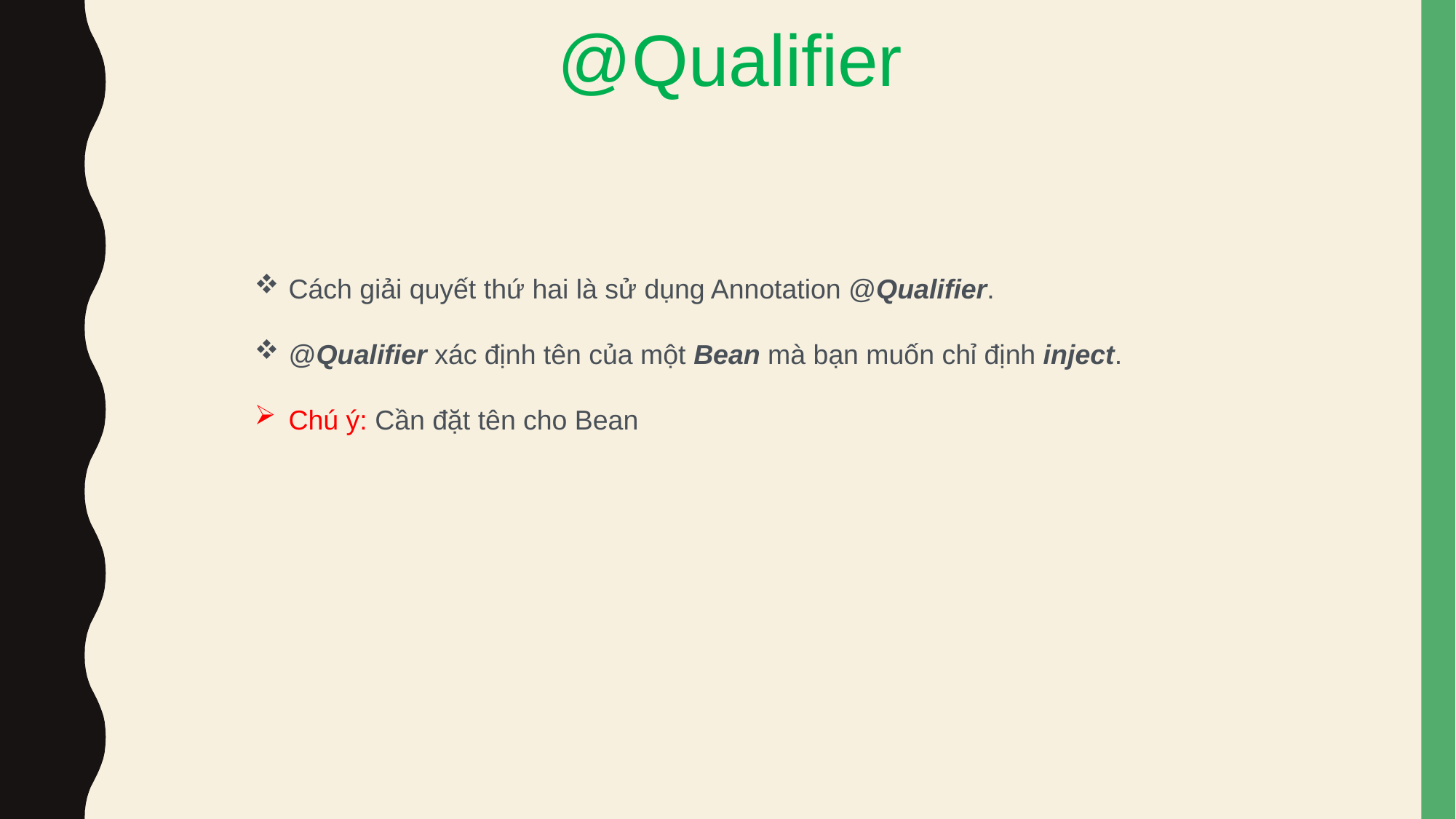

@Qualifier
Cách giải quyết thứ hai là sử dụng Annotation @Qualifier.
@Qualifier xác định tên của một Bean mà bạn muốn chỉ định inject.
Chú ý: Cần đặt tên cho Bean